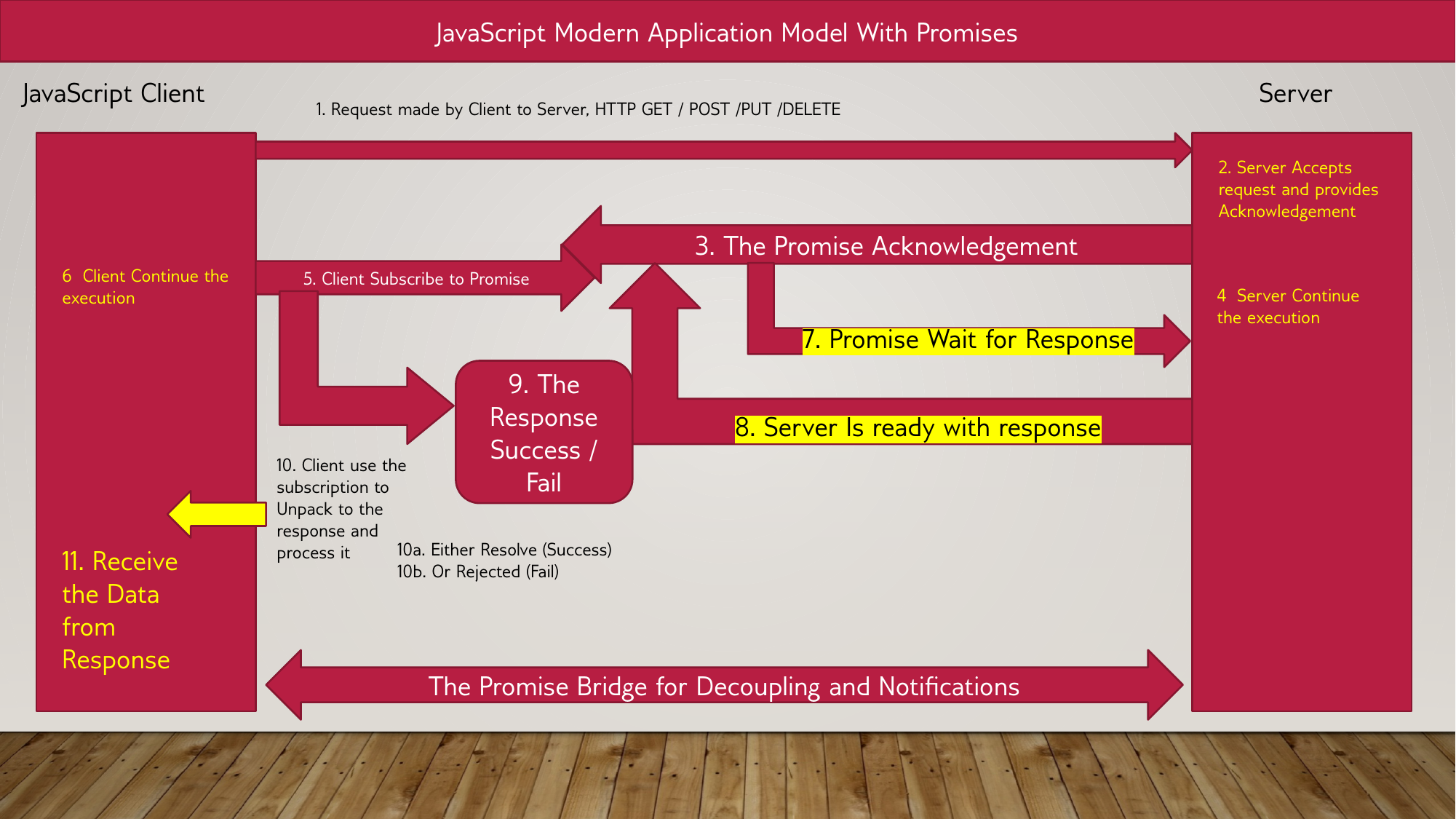

JavaScript Modern Application Model With Promises
JavaScript Client
Server
1. Request made by Client to Server, HTTP GET / POST /PUT /DELETE

2. Server Accepts request and provides Acknowledgement
3. The Promise Acknowledgement
5. Client Subscribe to Promise
6  Client Continue the execution

4  Server Continue the execution

7. Promise Wait for Response
9. The Response
Success / Fail
8. Server Is ready with response
10. Client use the subscription to Unpack to the response and process it

10a. Either Resolve (Success)
10b. Or Rejected (Fail)
11. Receive the Data from Response
The Promise Bridge for Decoupling and Notifications